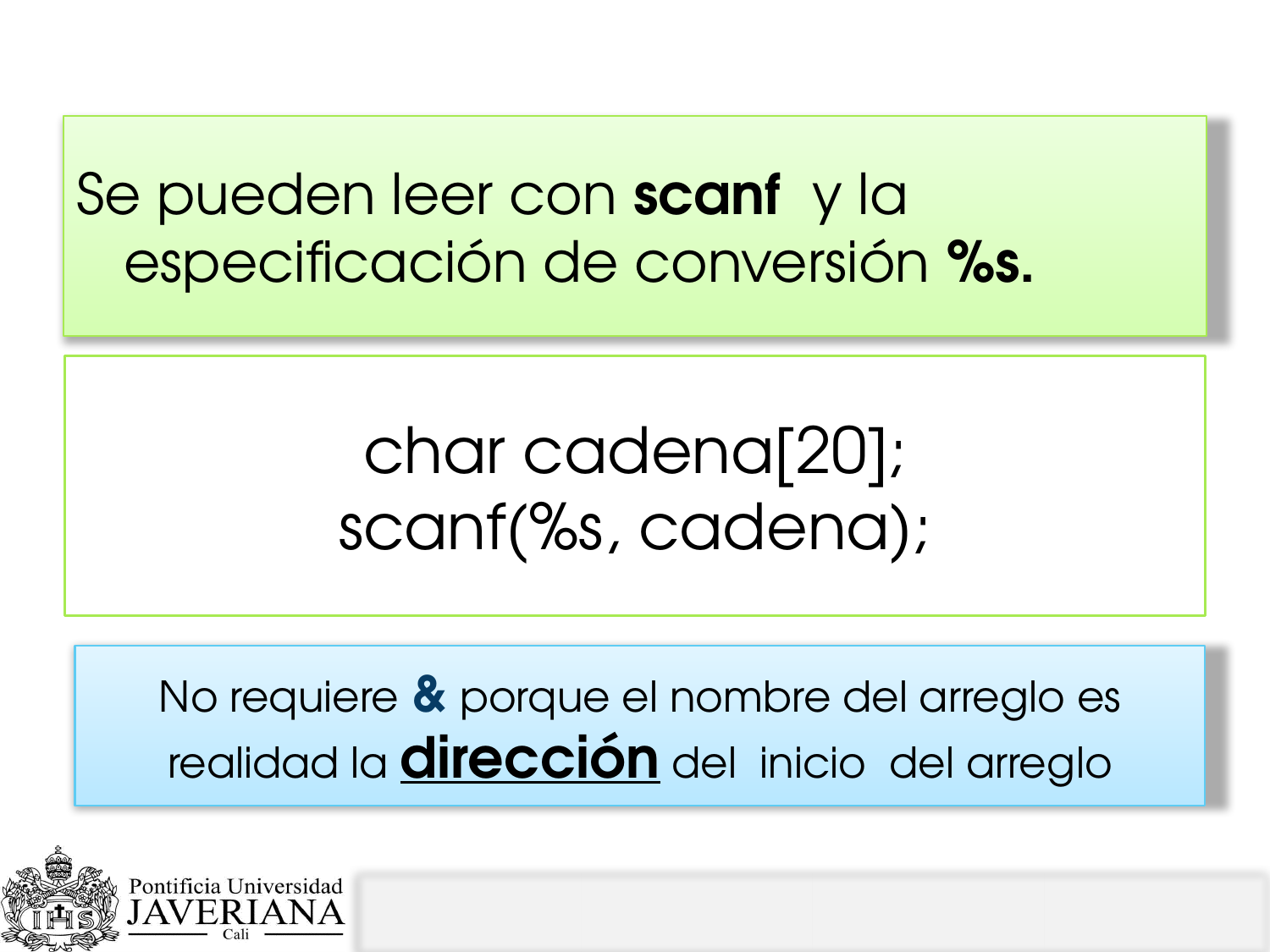

# ¿Cómo se puede leer una cadena?
Se pueden leer con scanf  y la especificación de conversión %s.
char cadena[20];
scanf(%s, cadena);
No requiere & porque el nombre del arreglo es realidad la dirección del  inicio  del arreglo